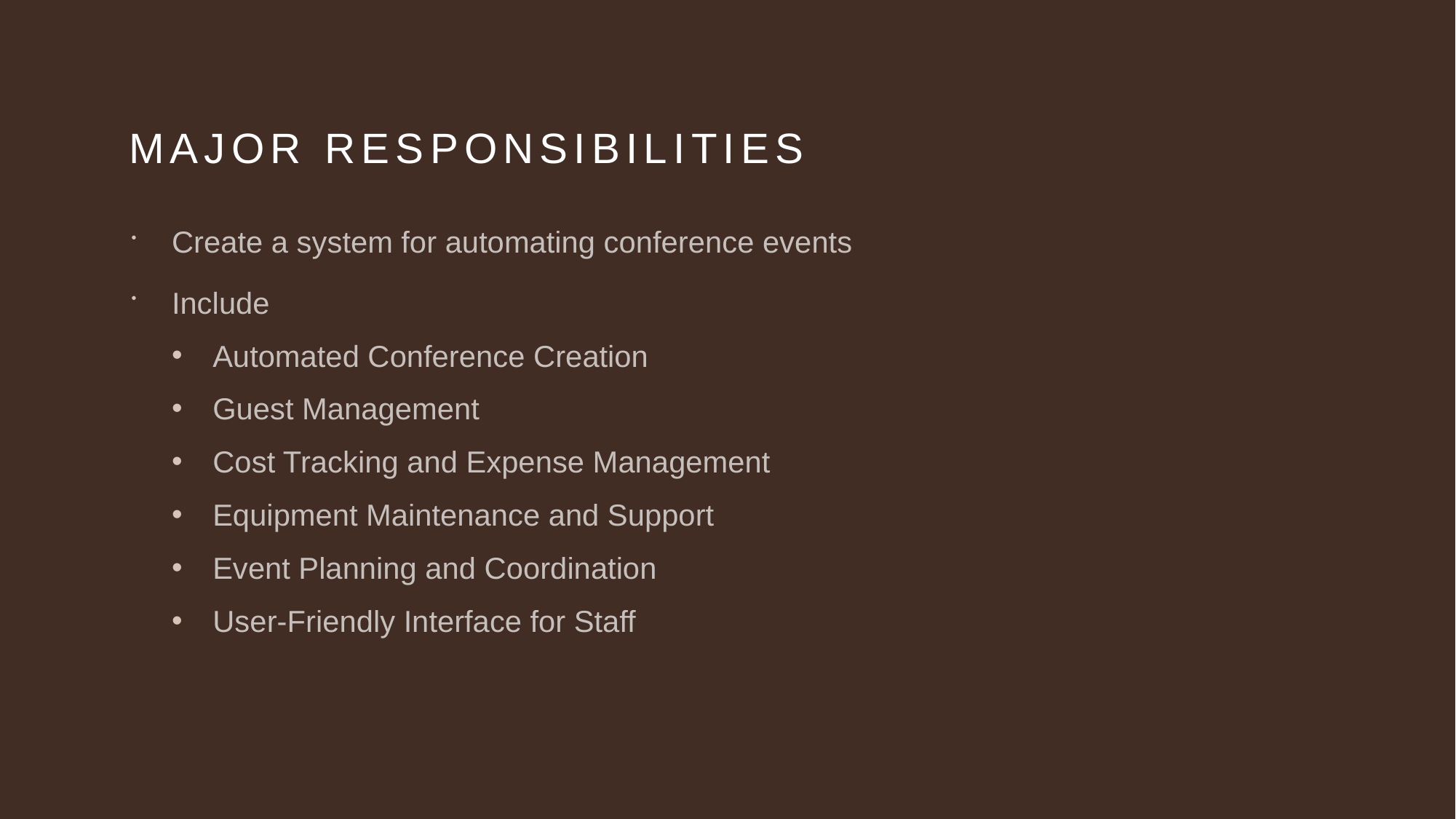

# Major Responsibilities
Create a system for automating conference events
Include
Automated Conference Creation
Guest Management
Cost Tracking and Expense Management
Equipment Maintenance and Support
Event Planning and Coordination
User-Friendly Interface for Staff